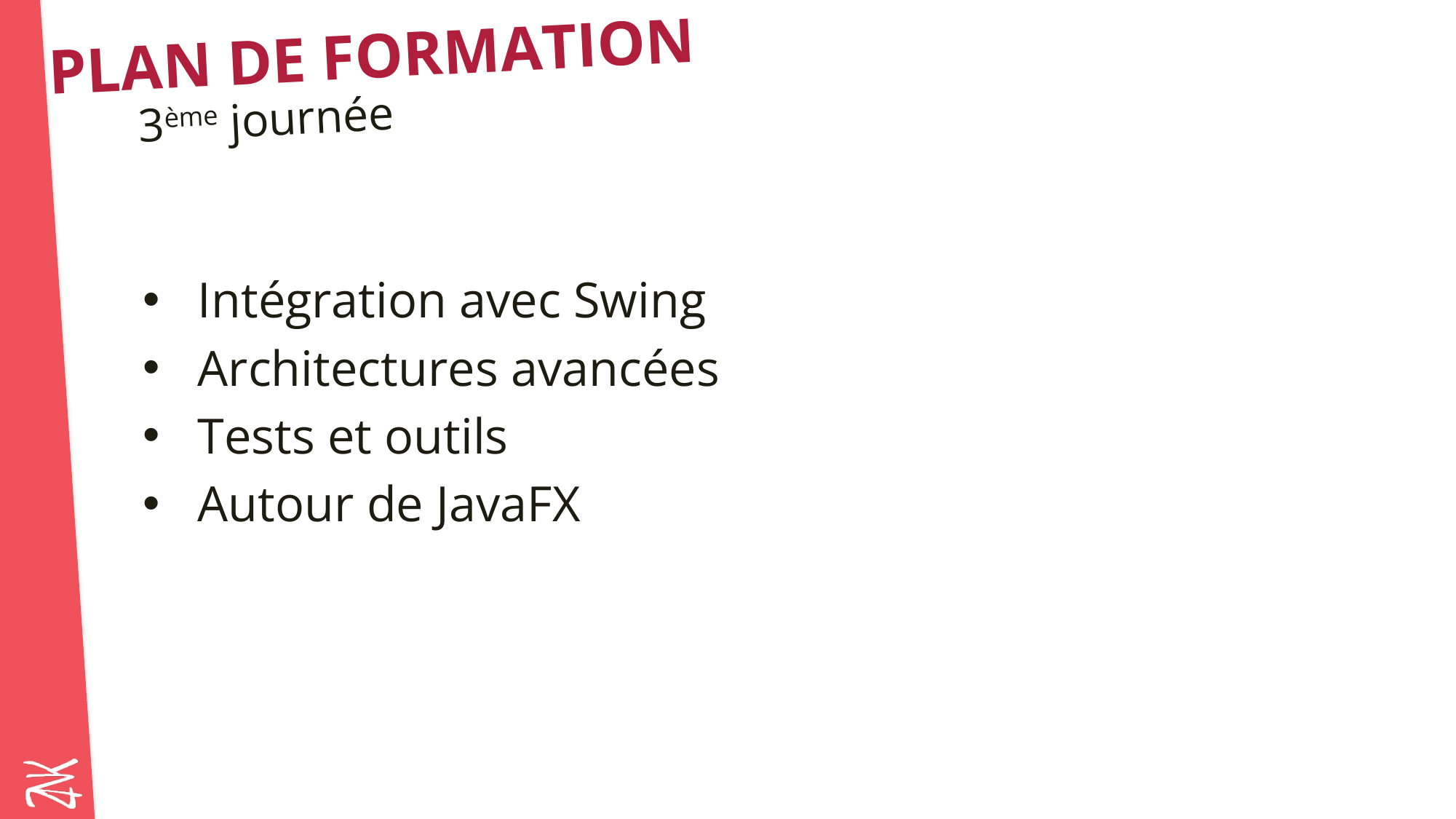

# Plan de formation
3ème journée
Intégration avec Swing
Architectures avancées
Tests et outils
Autour de JavaFX